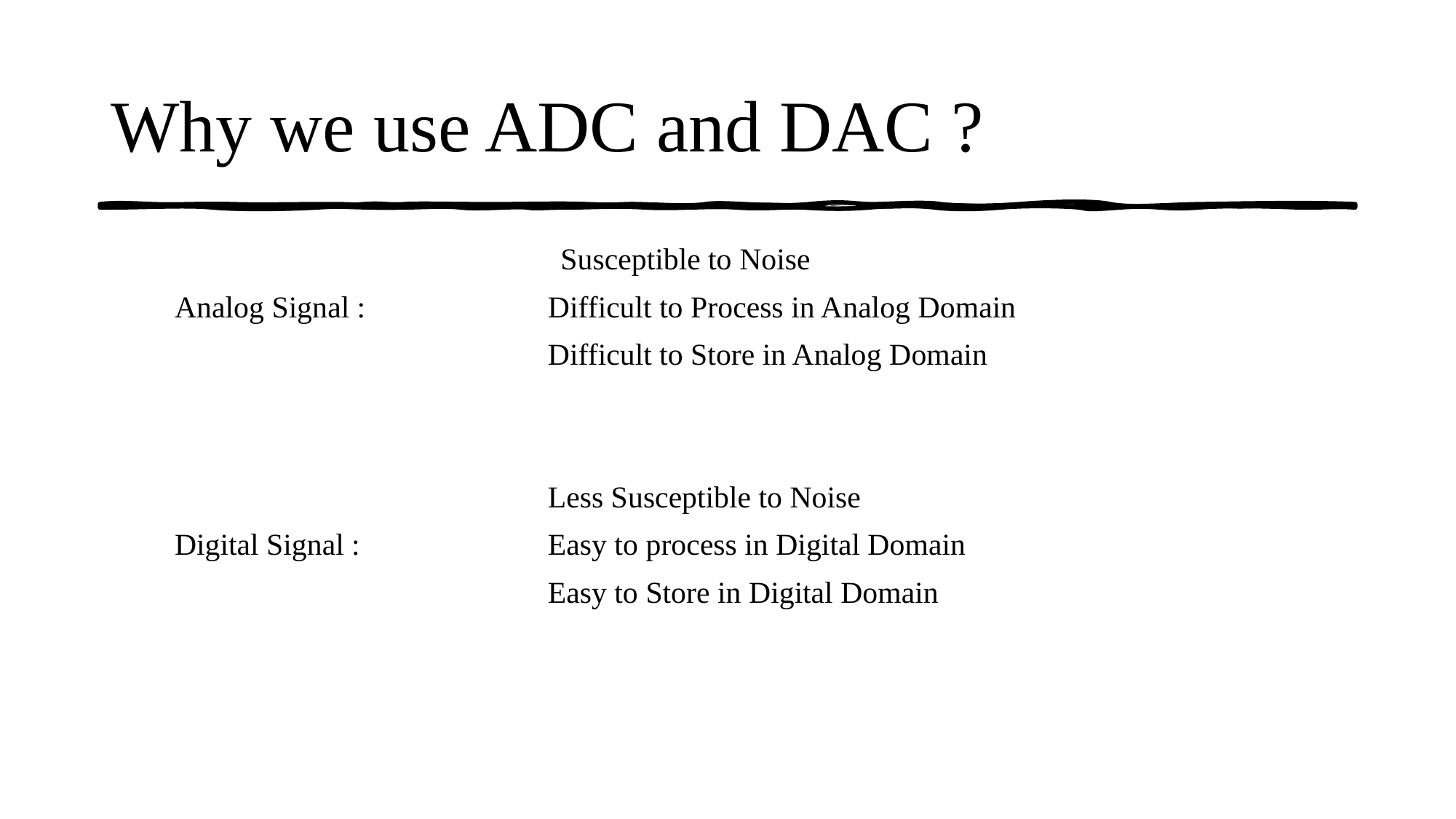

# Why we use ADC and DAC ?
			       Susceptible to Noise
Analog Signal :		      Difficult to Process in Analog Domain
			      Difficult to Store in Analog Domain

			      Less Susceptible to Noise
Digital Signal :		      Easy to process in Digital Domain
		      	      Easy to Store in Digital Domain